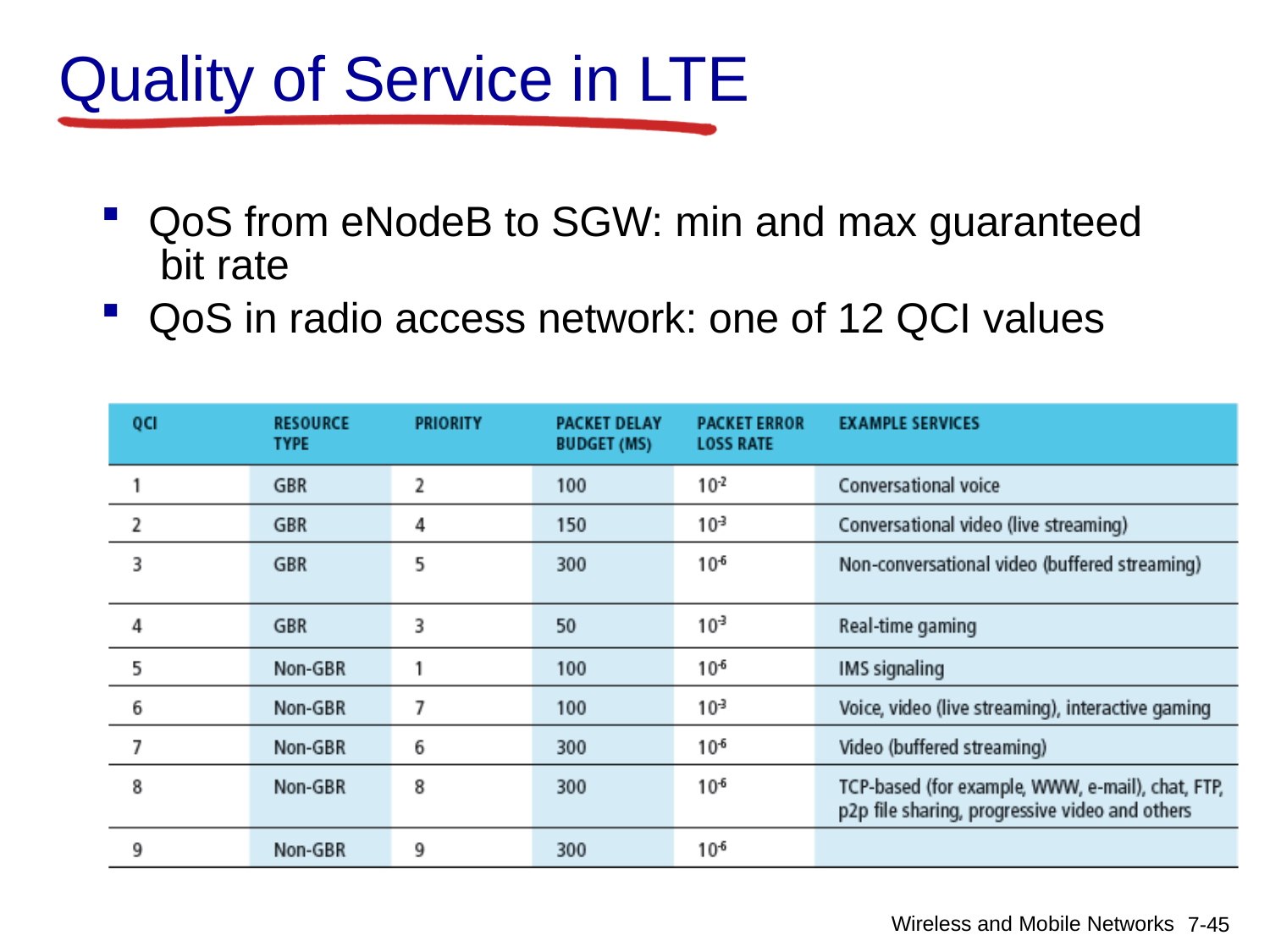

# Quality of Service in LTE

QoS from eNodeB to SGW: min and max guaranteed  bit rate
QoS in radio access network: one of 12 QCI values

Wireless and Mobile Networks
7-45